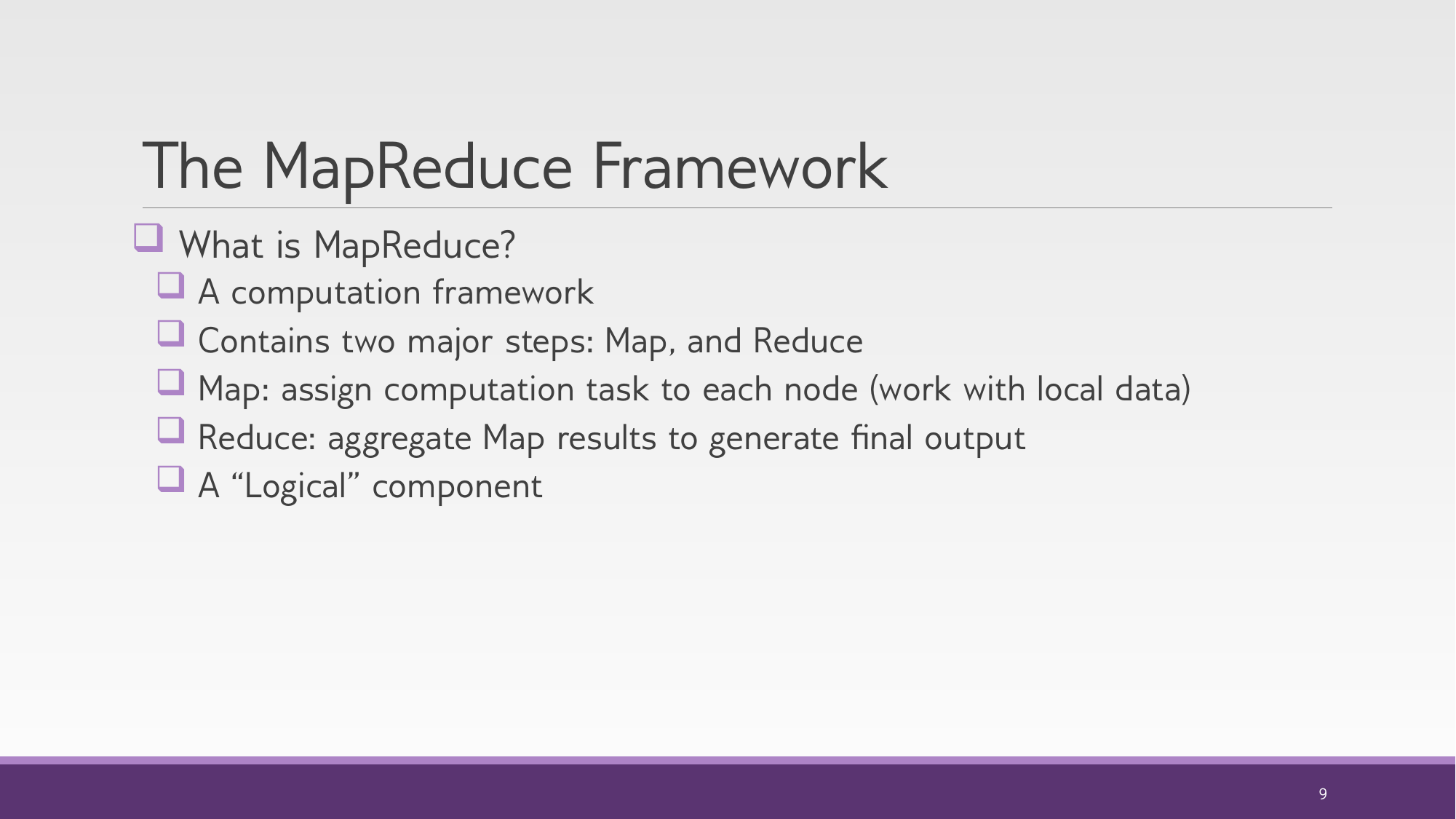

# The MapReduce Framework
 What is MapReduce?
 A computation framework
 Contains two major steps: Map, and Reduce
 Map: assign computation task to each node (work with local data)
 Reduce: aggregate Map results to generate final output
 A “Logical” component
9